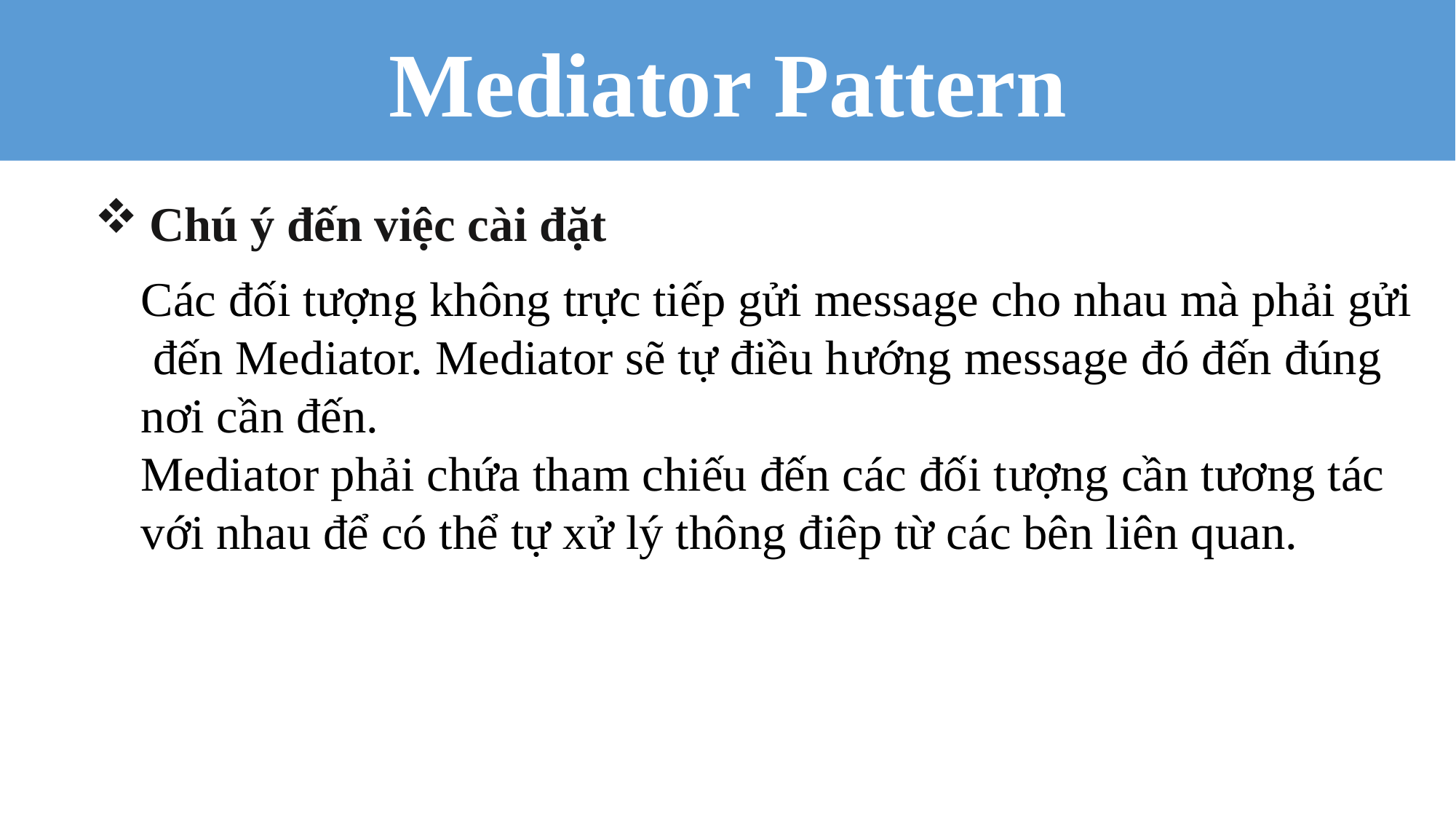

Mediator Pattern
Chú ý đến việc cài đặt
Các đối tượng không trực tiếp gửi message cho nhau mà phải gửi
 đến Mediator. Mediator sẽ tự điều hướng message đó đến đúng
nơi cần đến.
Mediator phải chứa tham chiếu đến các đối tượng cần tương tác
với nhau để có thể tự xử lý thông điêp từ các bên liên quan.